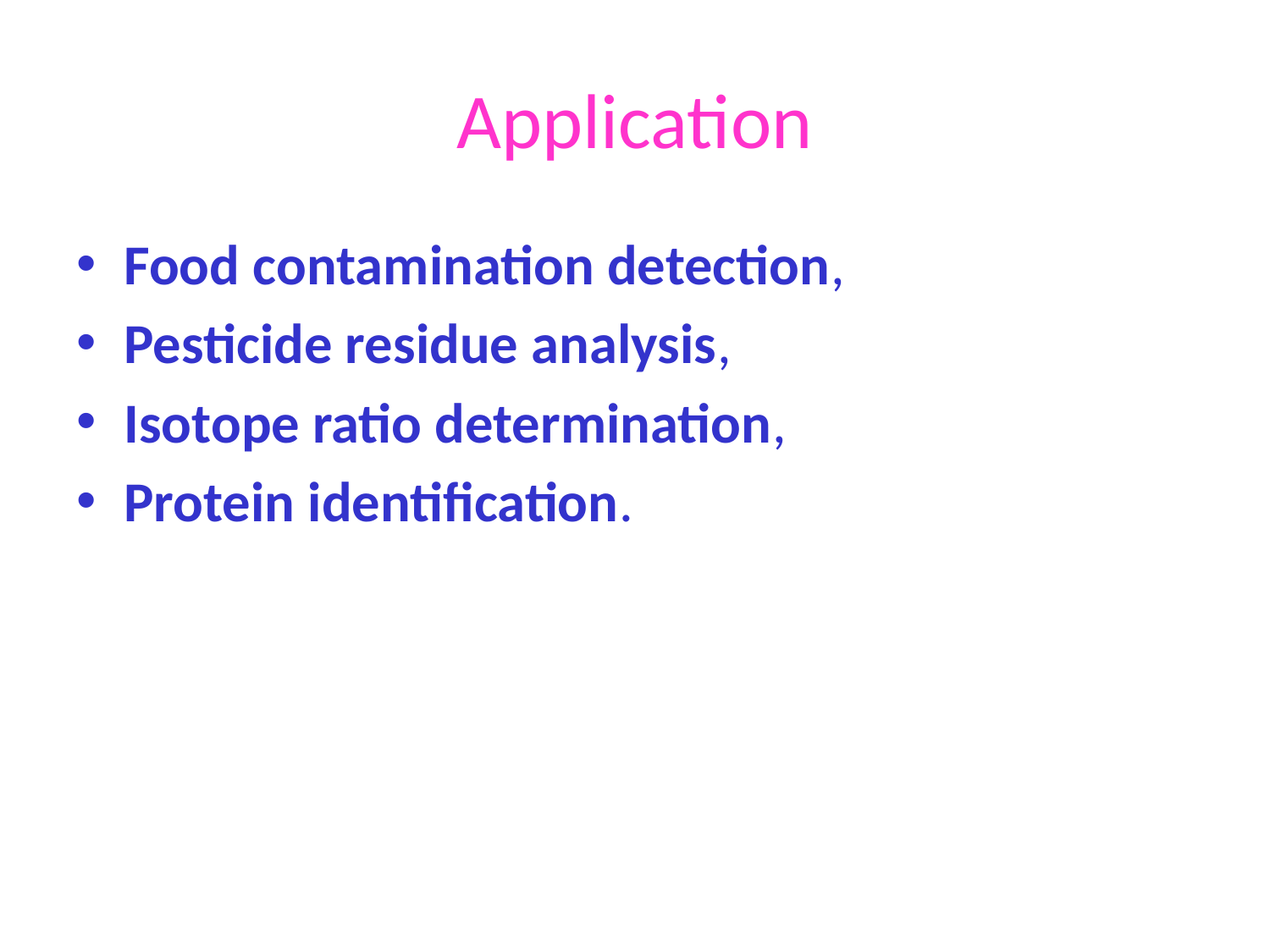

# Application
Food contamination detection,
Pesticide residue analysis,
Isotope ratio determination,
Protein identification.